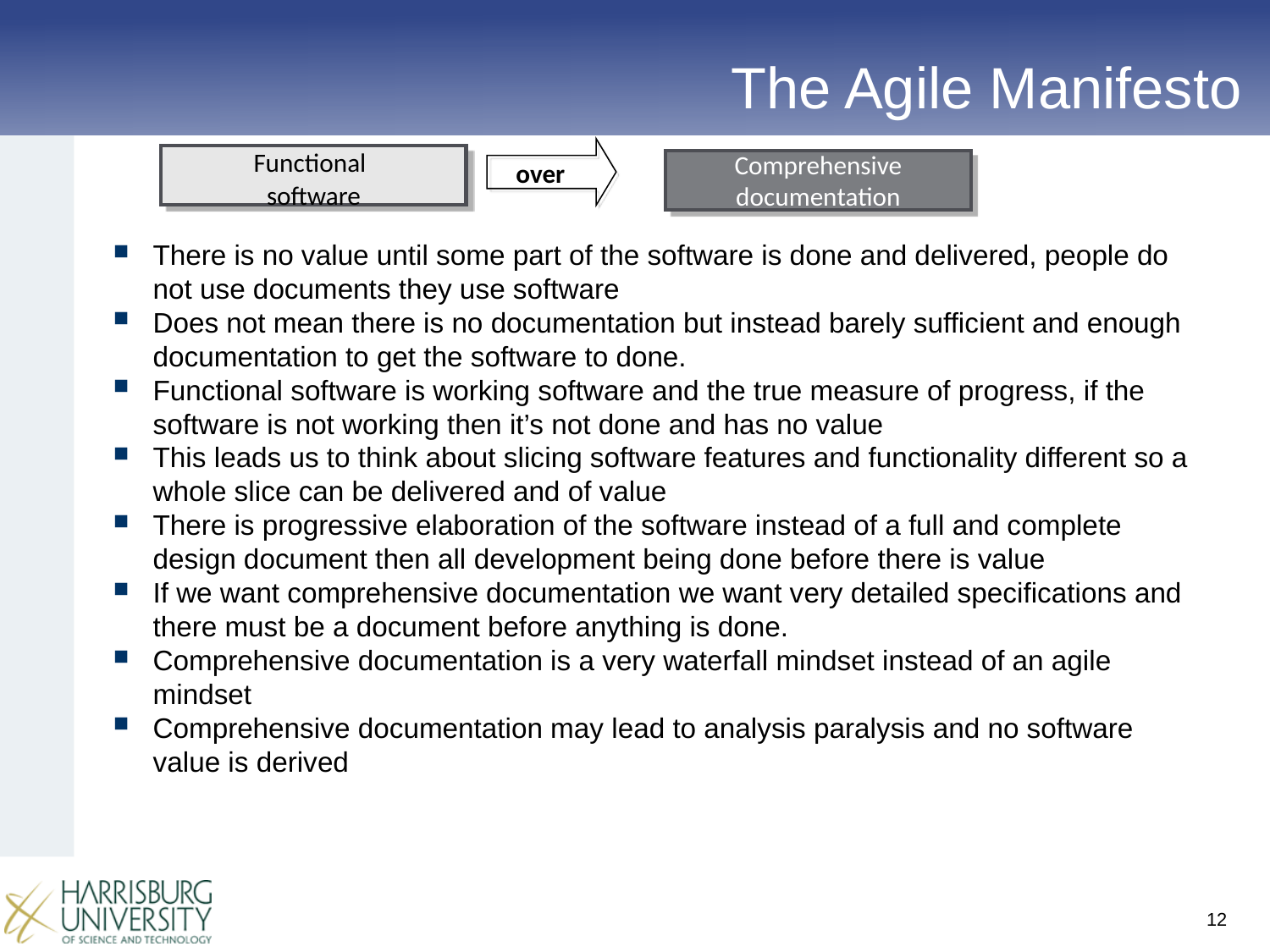

The Agile Manifesto

over

Functional
software
Comprehensive documentation

There is no value until some part of the software is done and delivered, people do not use documents they use software
Does not mean there is no documentation but instead barely sufficient and enough documentation to get the software to done.
Functional software is working software and the true measure of progress, if the software is not working then it’s not done and has no value
This leads us to think about slicing software features and functionality different so a whole slice can be delivered and of value
There is progressive elaboration of the software instead of a full and complete design document then all development being done before there is value
If we want comprehensive documentation we want very detailed specifications and there must be a document before anything is done.
Comprehensive documentation is a very waterfall mindset instead of an agile mindset
Comprehensive documentation may lead to analysis paralysis and no software value is derived

12